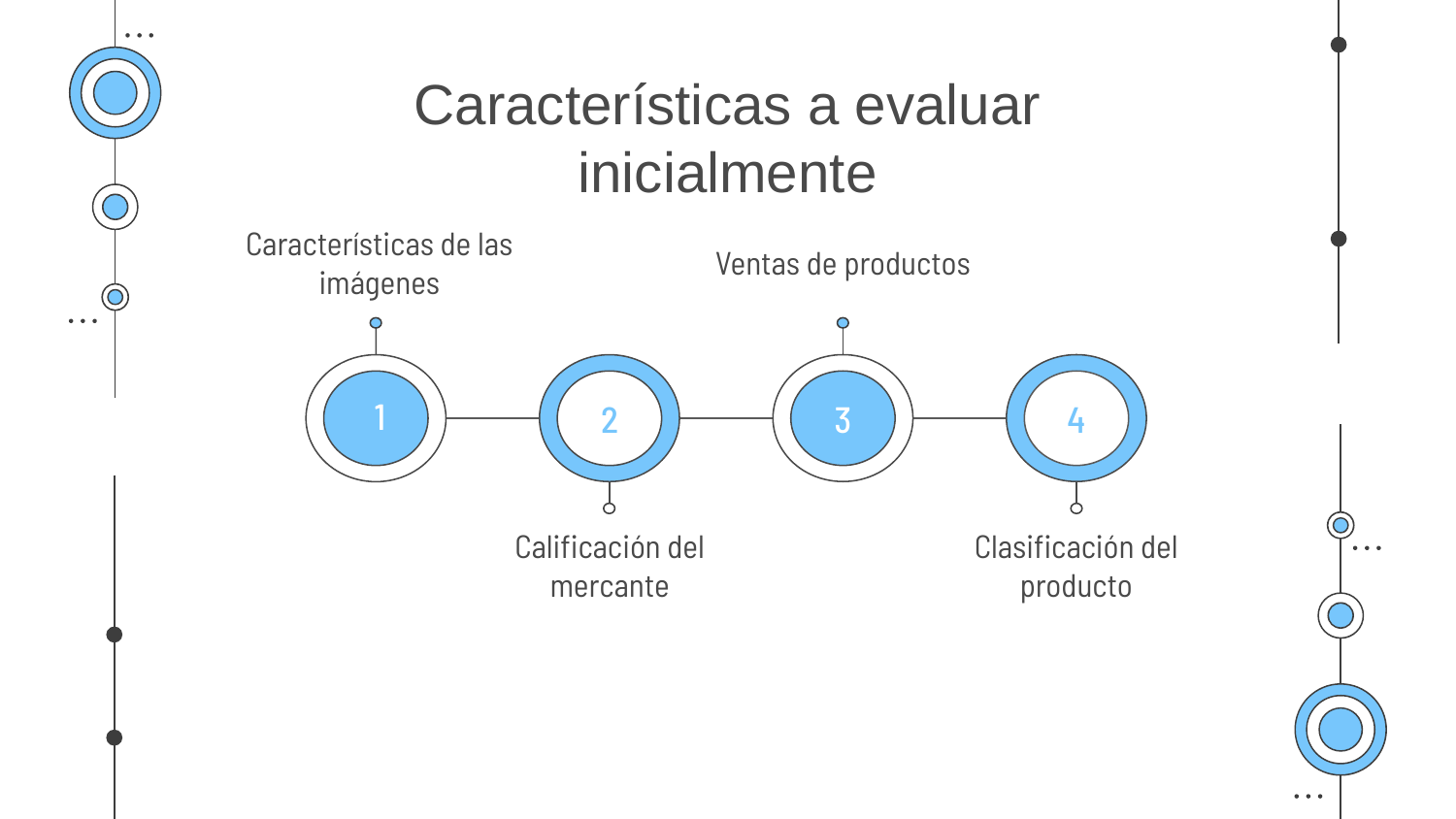

# Características a evaluar inicialmente
Características de las imágenes
Ventas de productos

 1
2
3
4
Calificación del mercante
Clasificación del producto